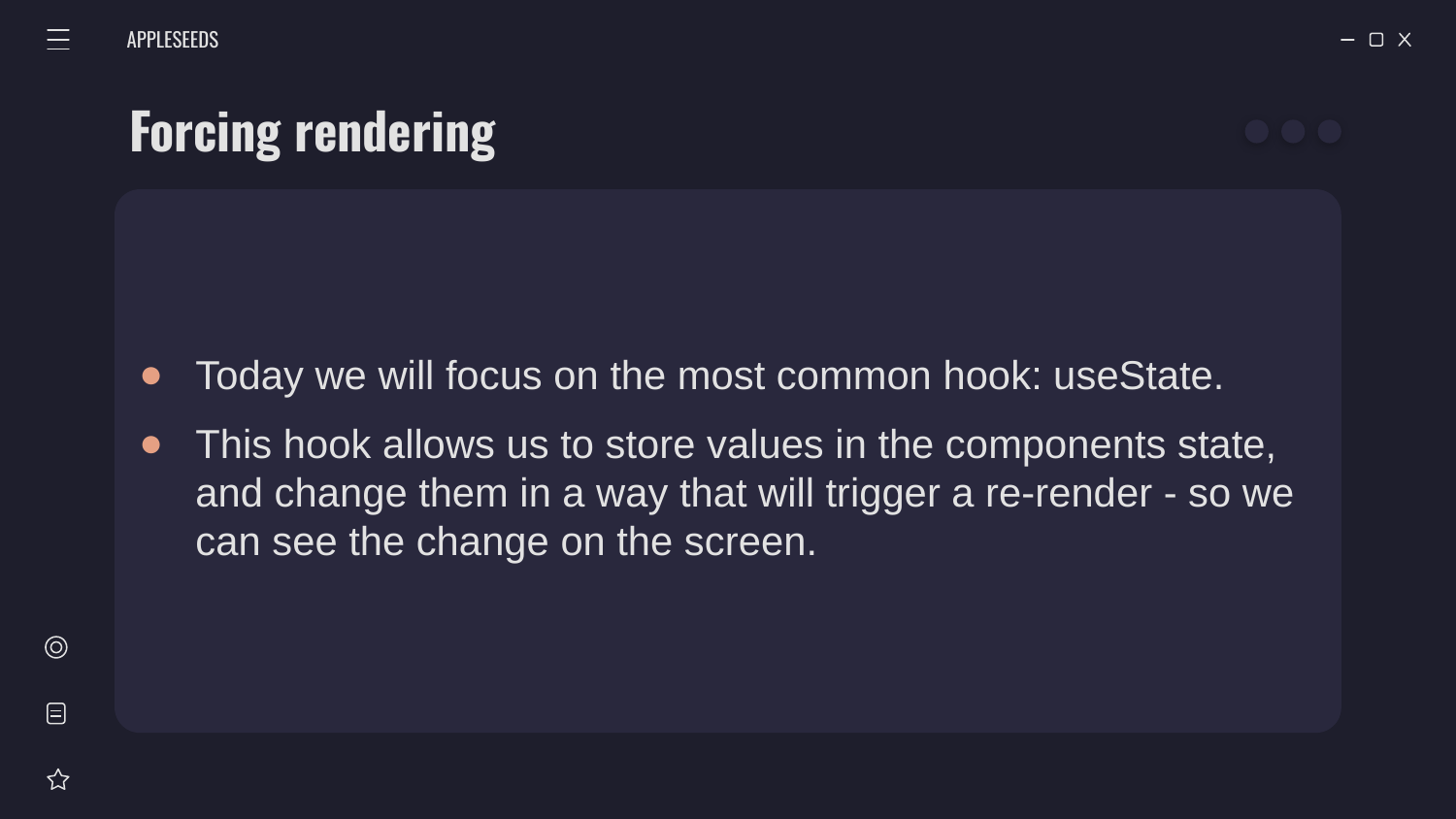

APPLESEEDS

# Forcing rendering

Today we will focus on the most common hook: useState.
This hook allows us to store values in the components state, and change them in a way that will trigger a re-render - so we can see the change on the screen.